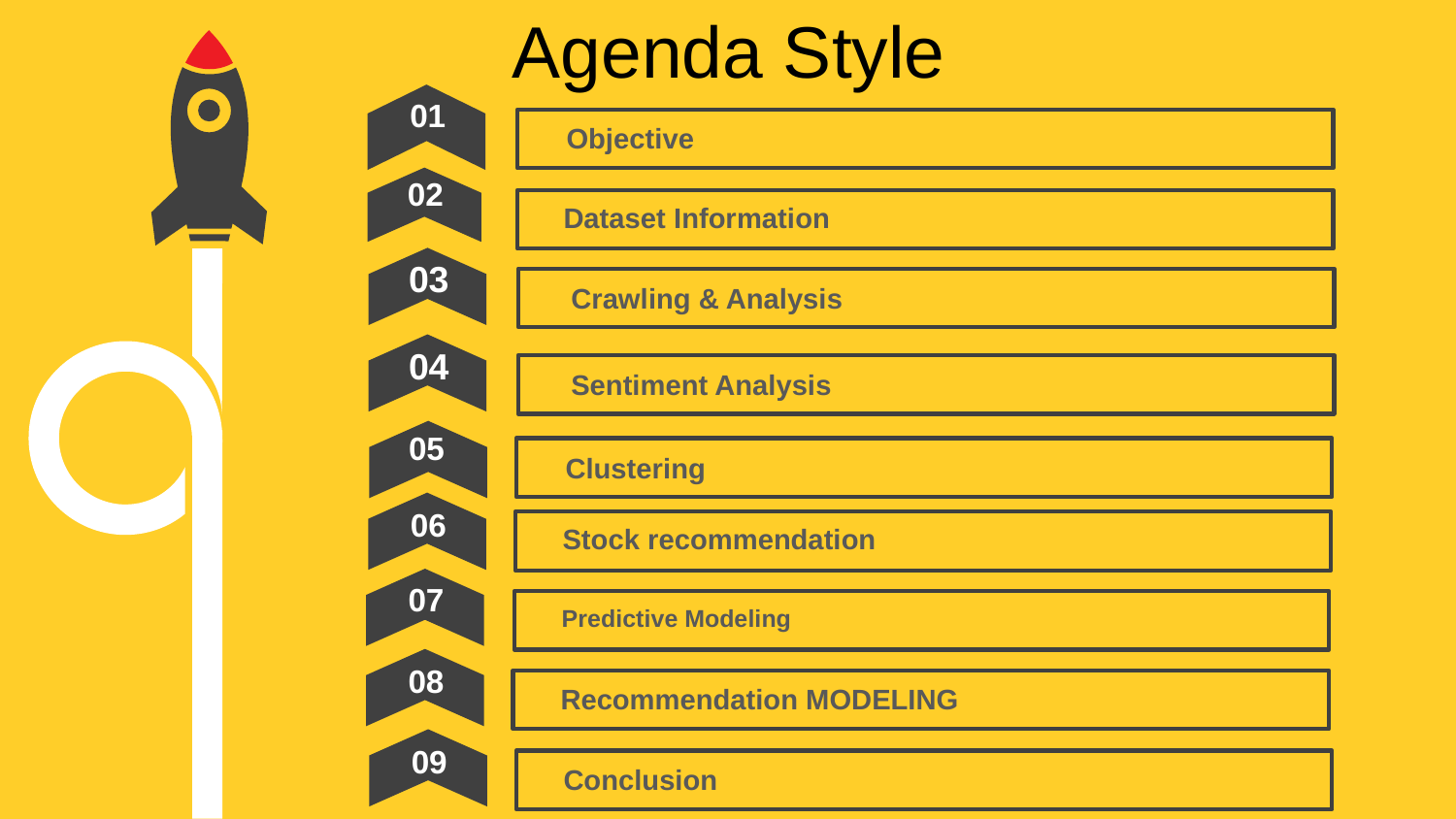

Agenda Style

01

Objective

02

Dataset Information

03

Crawling & Analysis

04

Sentiment Analysis

05

Clustering

06
Stock recommendation

07

Predictive Modeling

08

Recommendation MODELING

09

Conclusion